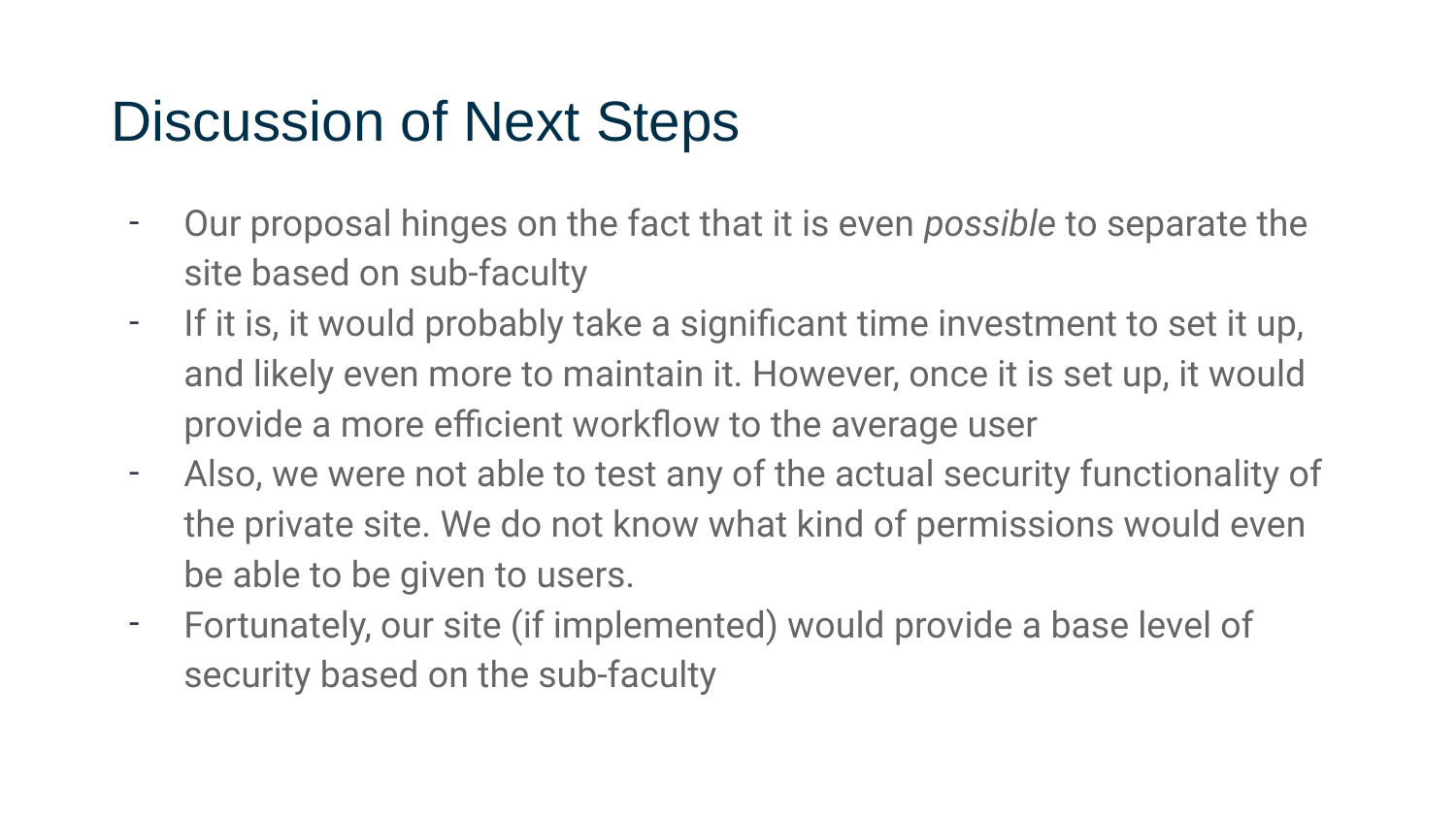

# Discussion of Next Steps
Our proposal hinges on the fact that it is even possible to separate the site based on sub-faculty
If it is, it would probably take a significant time investment to set it up, and likely even more to maintain it. However, once it is set up, it would provide a more efficient workflow to the average user
Also, we were not able to test any of the actual security functionality of the private site. We do not know what kind of permissions would even be able to be given to users.
Fortunately, our site (if implemented) would provide a base level of security based on the sub-faculty